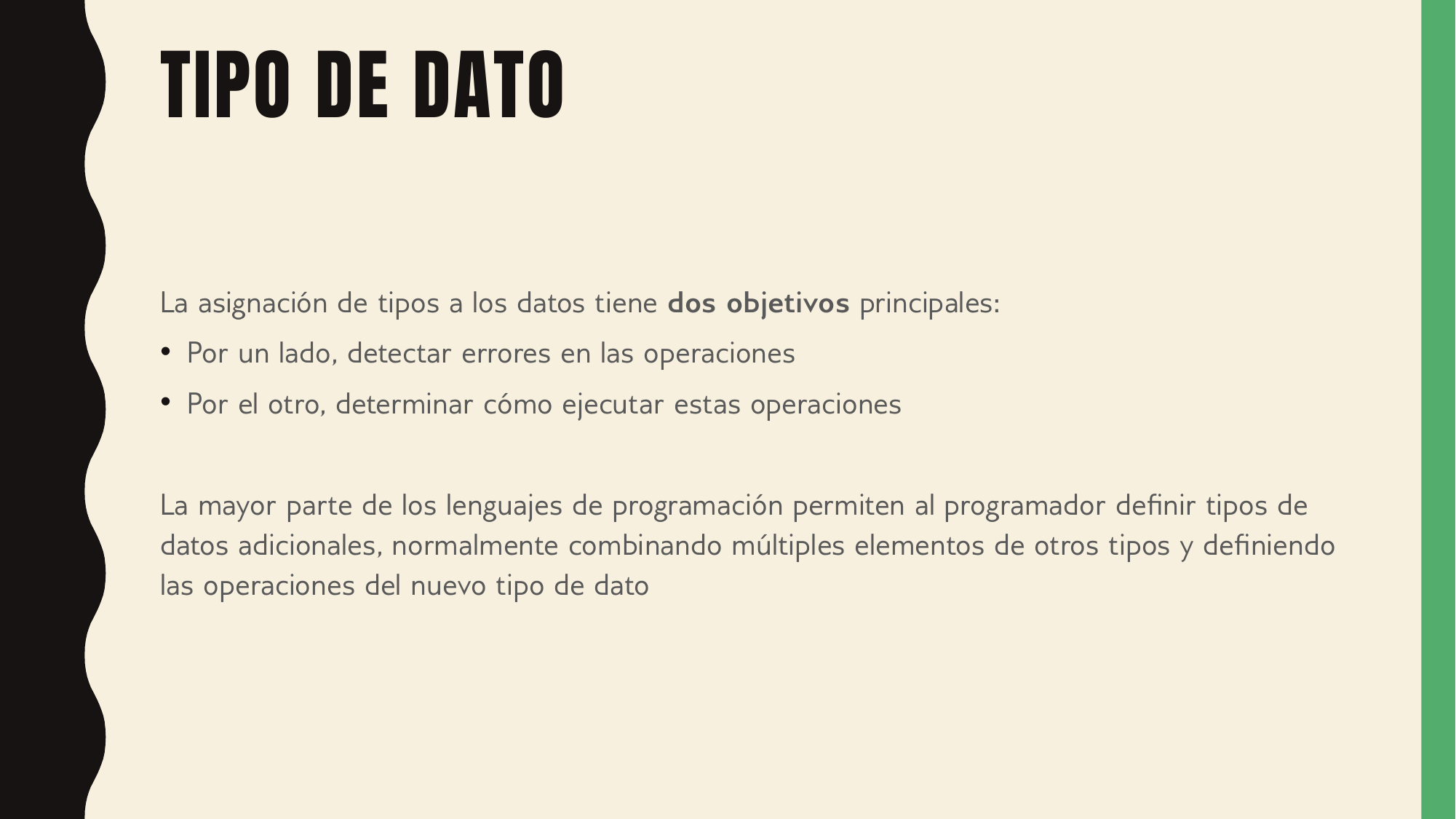

# Tipo de dato
La asignación de tipos a los datos tiene dos objetivos principales:
Por un lado, detectar errores en las operaciones
Por el otro, determinar cómo ejecutar estas operaciones

La mayor parte de los lenguajes de programación permiten al programador definir tipos de datos adicionales, normalmente combinando múltiples elementos de otros tipos y definiendo las operaciones del nuevo tipo de dato